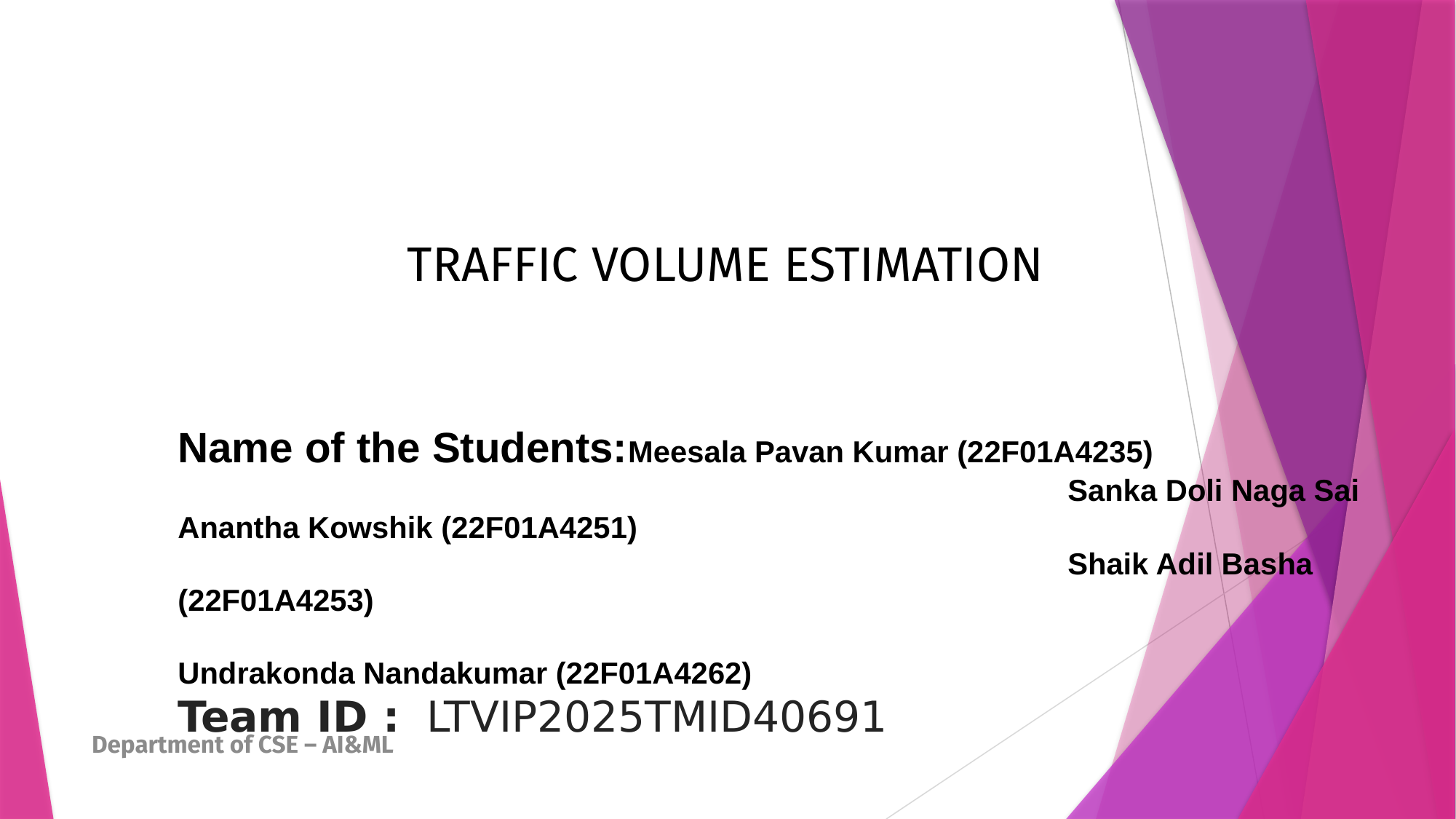

#

TRAFFIC VOLUME ESTIMATION

Name of the Students:Meesala Pavan Kumar (22F01A4235)
								  Sanka Doli Naga Sai Anantha Kowshik (22F01A4251)
								  Shaik Adil Basha (22F01A4253)
								  Undrakonda Nandakumar (22F01A4262)
Team ID :  LTVIP2025TMID40691
Department of CSE – AI&ML